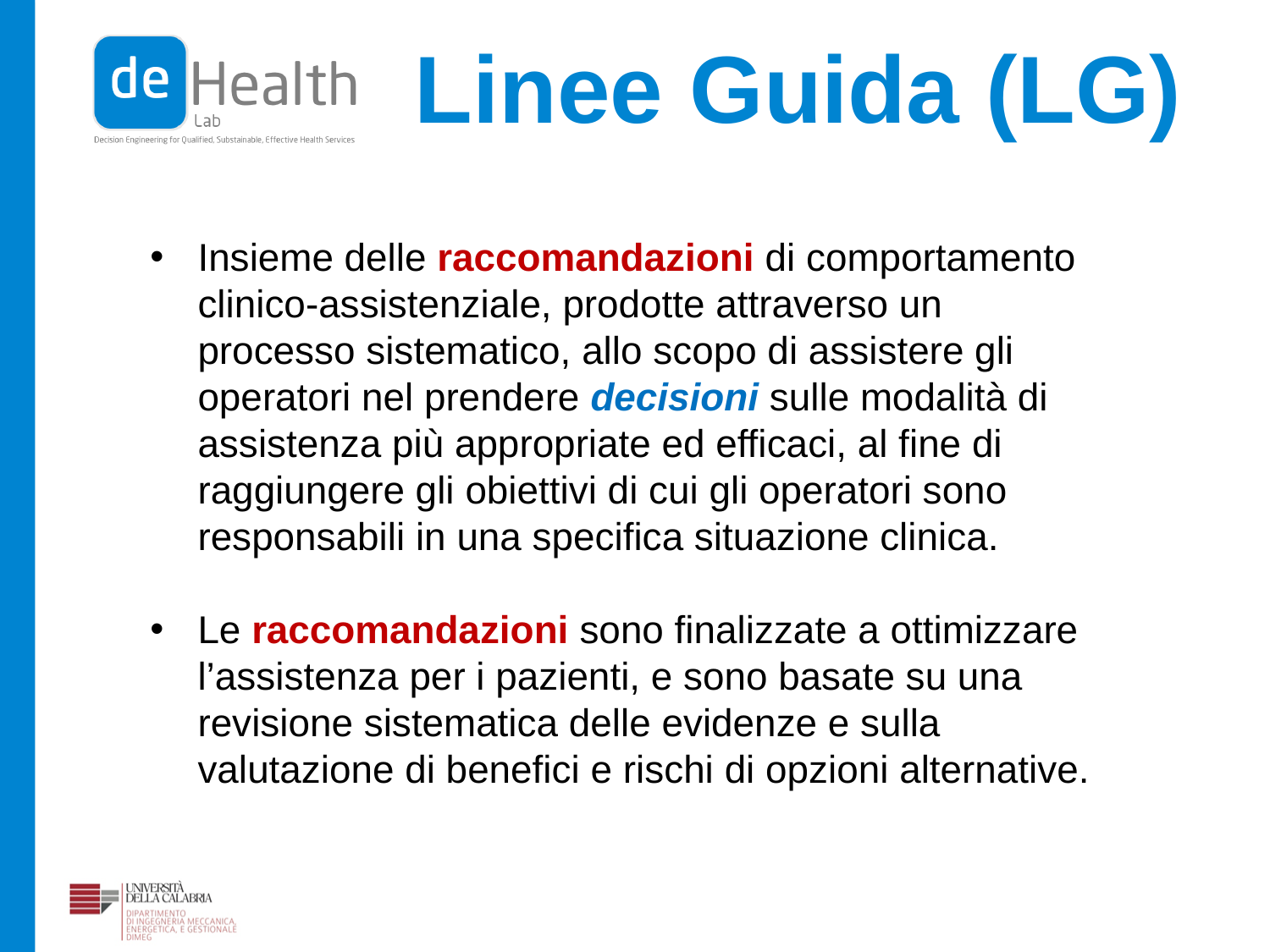

# Linee Guida (LG)

Insieme delle raccomandazioni di comportamento clinico-assistenziale, prodotte attraverso un processo sistematico, allo scopo di assistere gli operatori nel prendere decisioni sulle modalità di assistenza più appropriate ed efficaci, al fine di raggiungere gli obiettivi di cui gli operatori sono responsabili in una specifica situazione clinica.

Le raccomandazioni sono finalizzate a ottimizzare l’assistenza per i pazienti, e sono basate su una revisione sistematica delle evidenze e sulla valutazione di benefici e rischi di opzioni alternative.